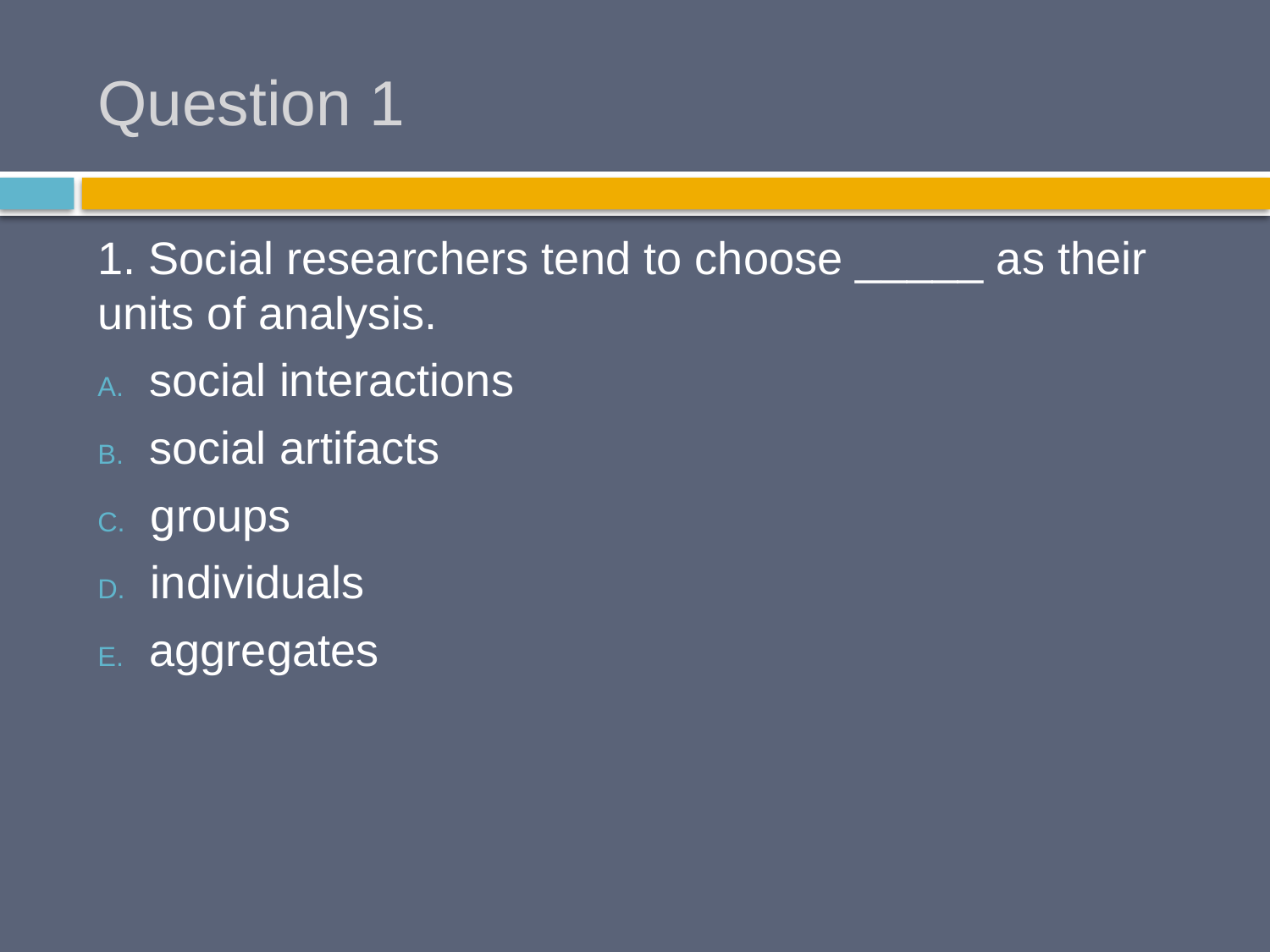

# Question 1
1. Social researchers tend to choose _____ as their units of analysis.
  social interactions
  social artifacts
  groups
  individuals
  aggregates